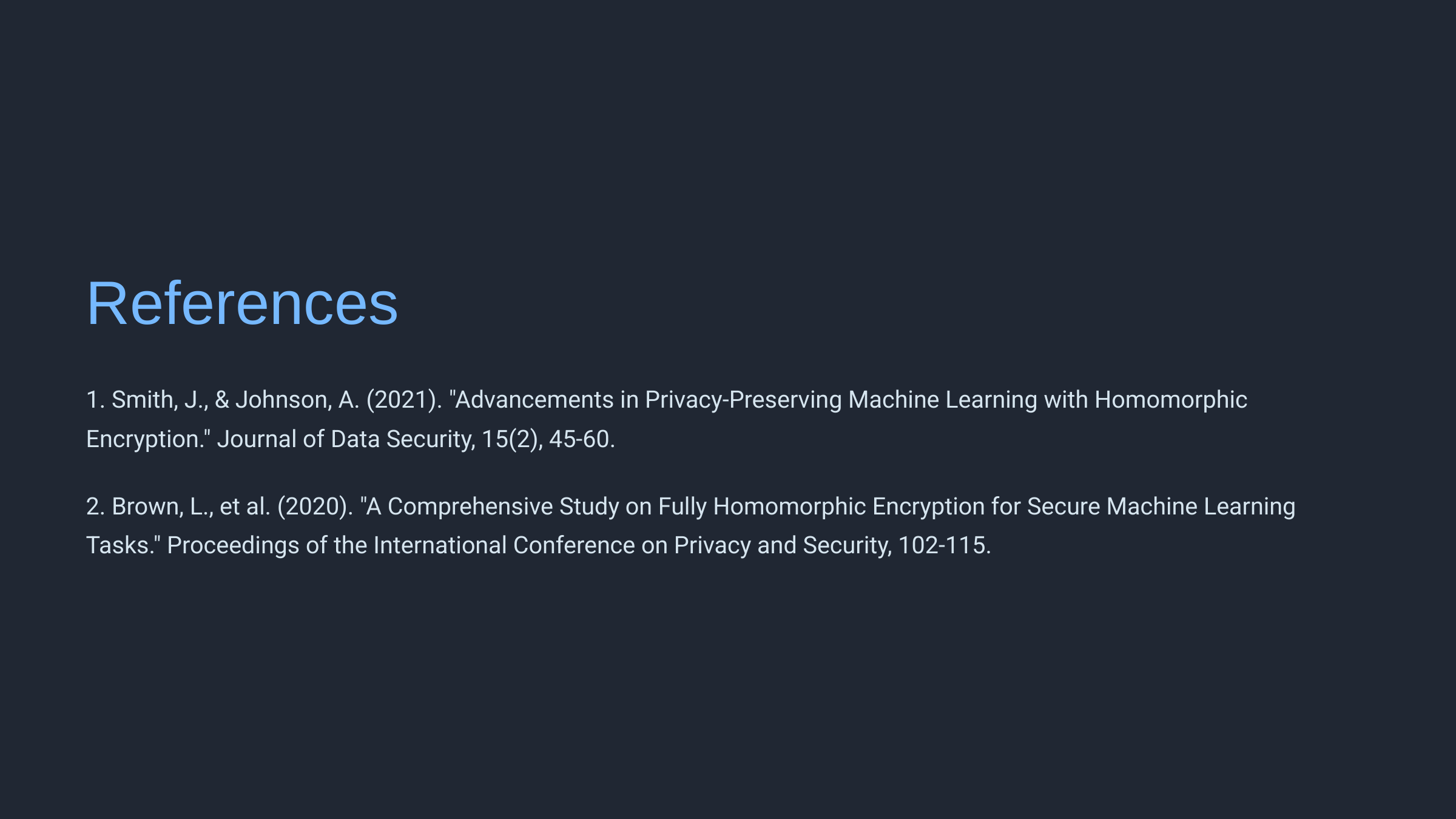

References
1. Smith, J., & Johnson, A. (2021). "Advancements in Privacy-Preserving Machine Learning with Homomorphic Encryption." Journal of Data Security, 15(2), 45-60.
2. Brown, L., et al. (2020). "A Comprehensive Study on Fully Homomorphic Encryption for Secure Machine Learning Tasks." Proceedings of the International Conference on Privacy and Security, 102-115.